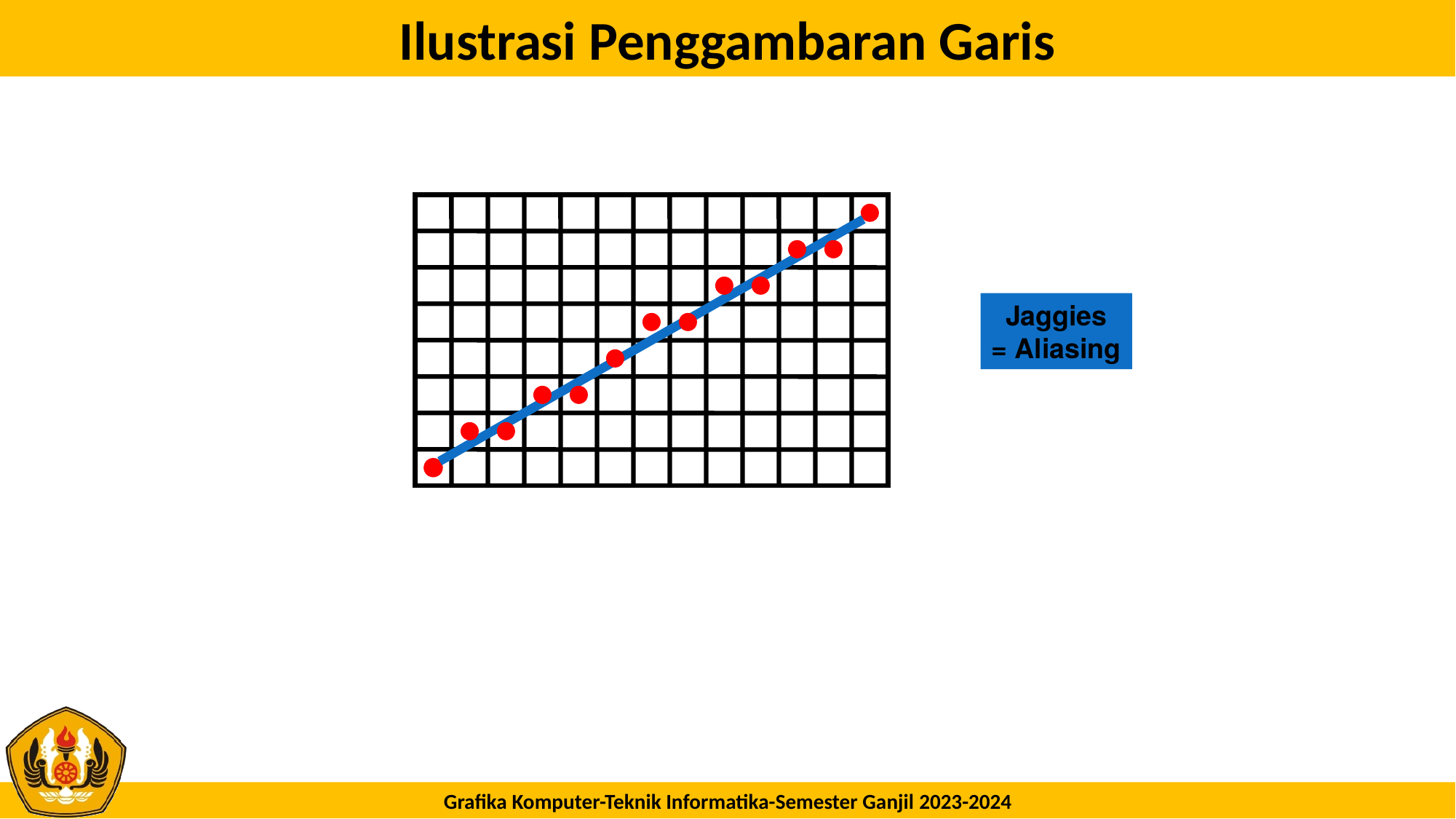

# Ilustrasi Penggambaran Garis

Jaggies
= Aliasing